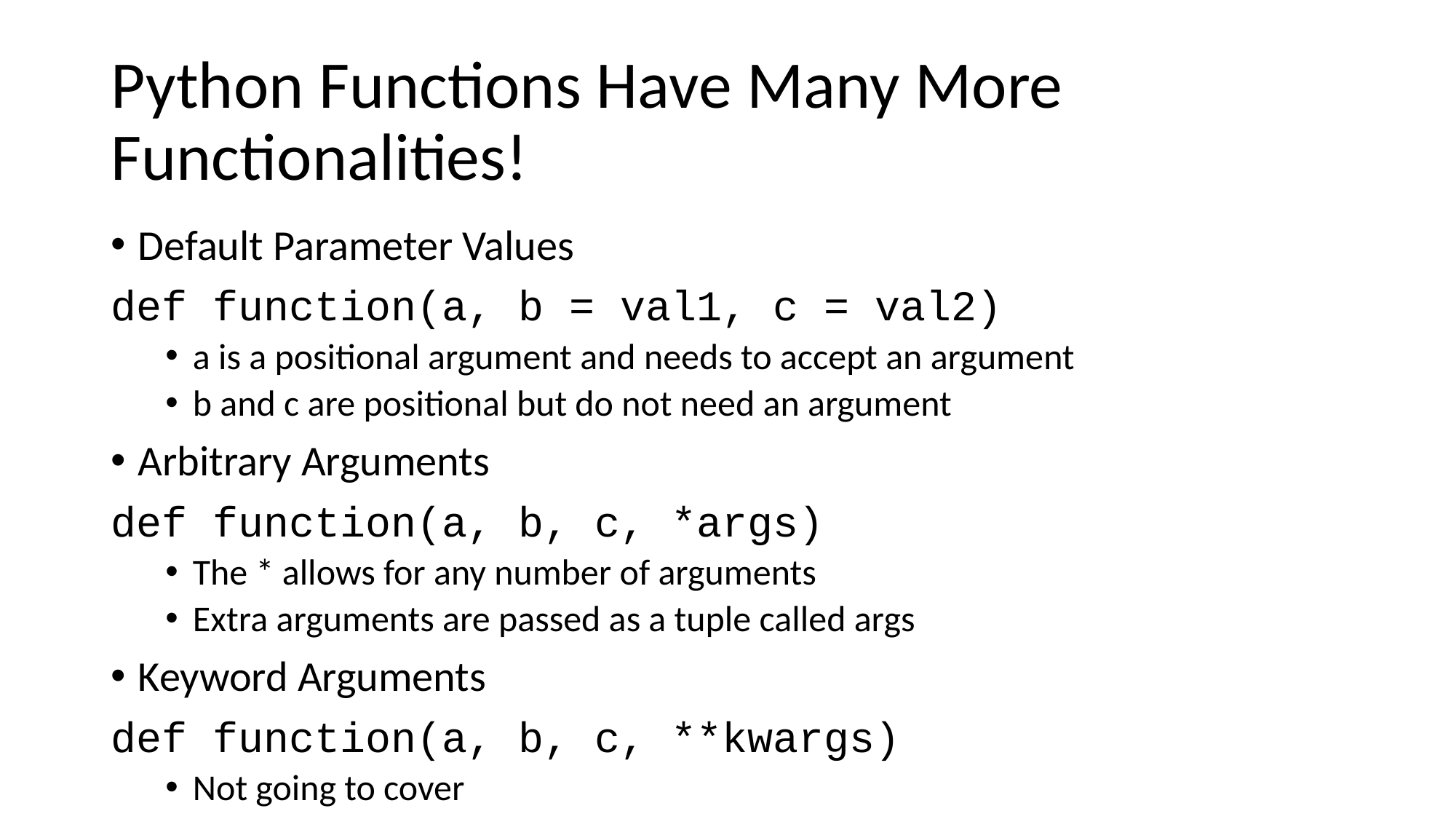

# Python Functions Have Many More Functionalities!
Default Parameter Values
def function(a, b = val1, c = val2)
a is a positional argument and needs to accept an argument
b and c are positional but do not need an argument
Arbitrary Arguments
def function(a, b, c, *args)
The * allows for any number of arguments
Extra arguments are passed as a tuple called args
Keyword Arguments
def function(a, b, c, **kwargs)
Not going to cover